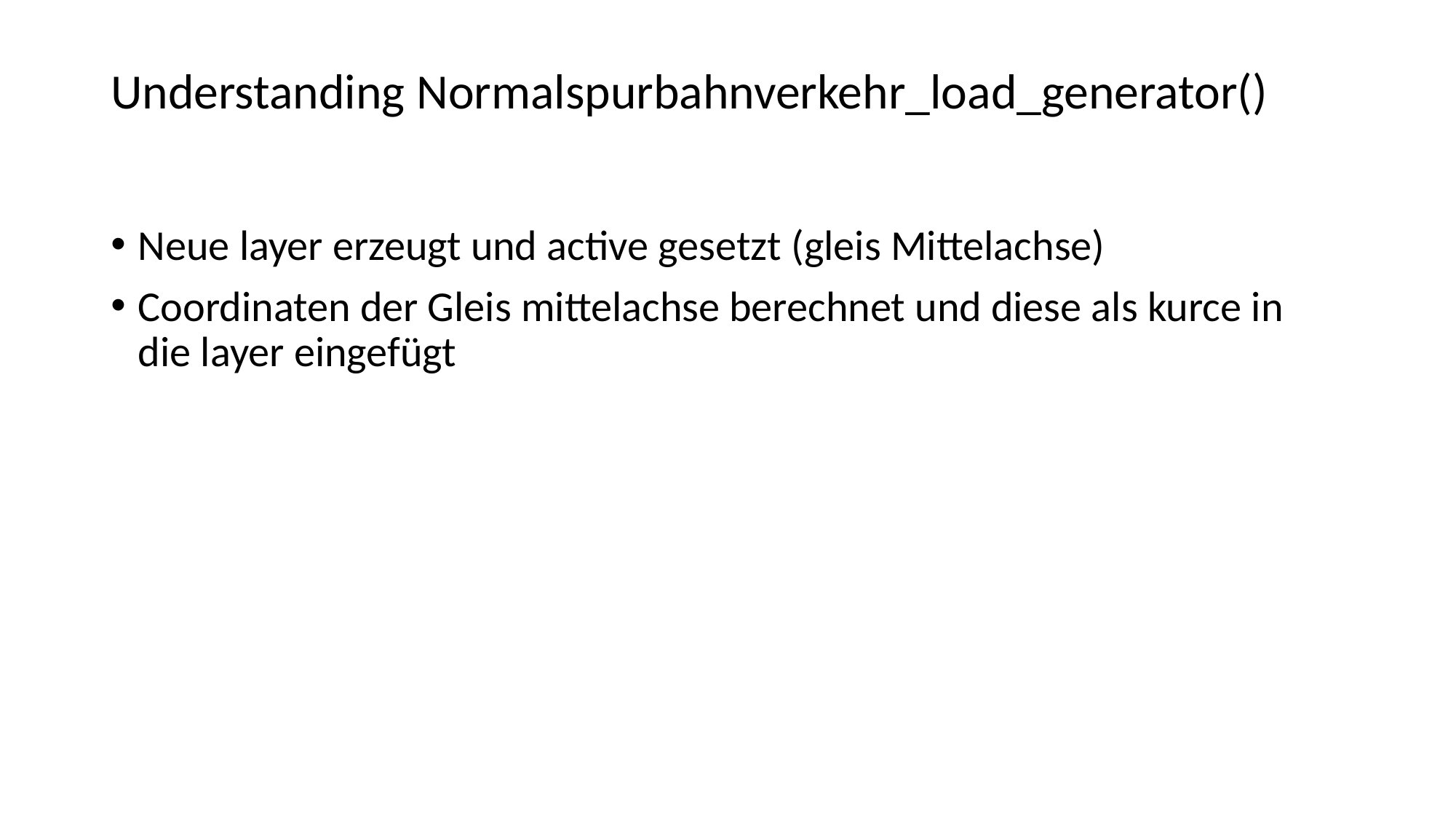

# Understanding Normalspurbahnverkehr_load_generator()
Neue layer erzeugt und active gesetzt (gleis Mittelachse)
Coordinaten der Gleis mittelachse berechnet und diese als kurce in die layer eingefügt